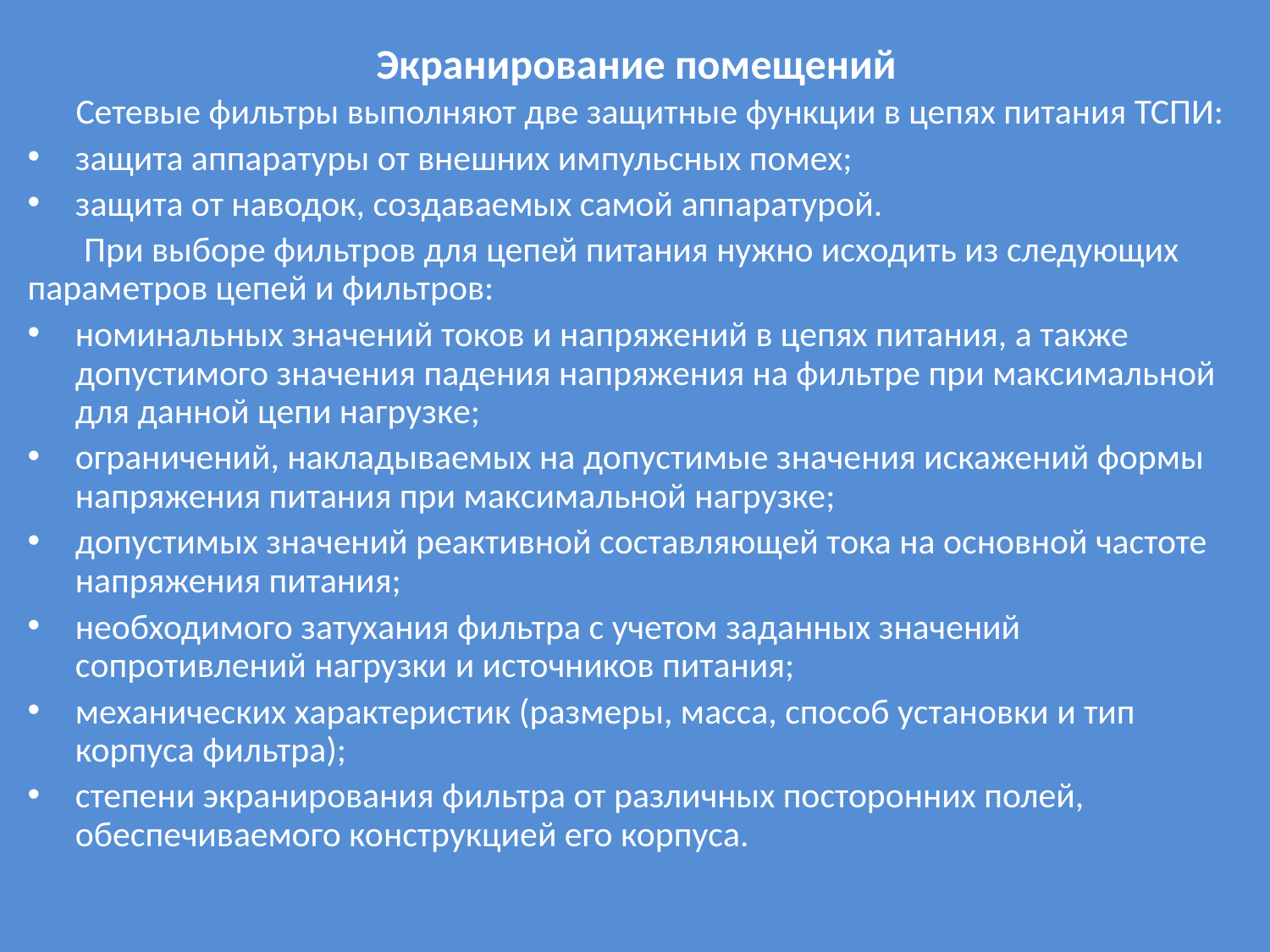

# Экранирование помещений
      Сетевые фильтры выполняют две защитные функции в цепях питания ТСПИ:
защита аппаратуры от внешних импульсных помех;
защита от наводок, создаваемых самой аппаратурой.
       При выборе фильтров для цепей питания нужно исходить из следующих параметров цепей и фильтров:
номинальных значений токов и напряжений в цепях питания, а также допустимого значения падения напряжения на фильтре при максимальной для данной цепи нагрузке;
ограничений, накладываемых на допустимые значения искажений формы напряжения питания при максимальной нагрузке;
допустимых значений реактивной составляющей тока на основной частоте напряжения питания;
необходимого затухания фильтра с учетом заданных значений сопротивлений нагрузки и источников питания;
механических характеристик (размеры, масса, способ установки и тип корпуса фильтра);
степени экранирования фильтра от различных посторонних полей, обеспечиваемого конструкцией его корпуса.